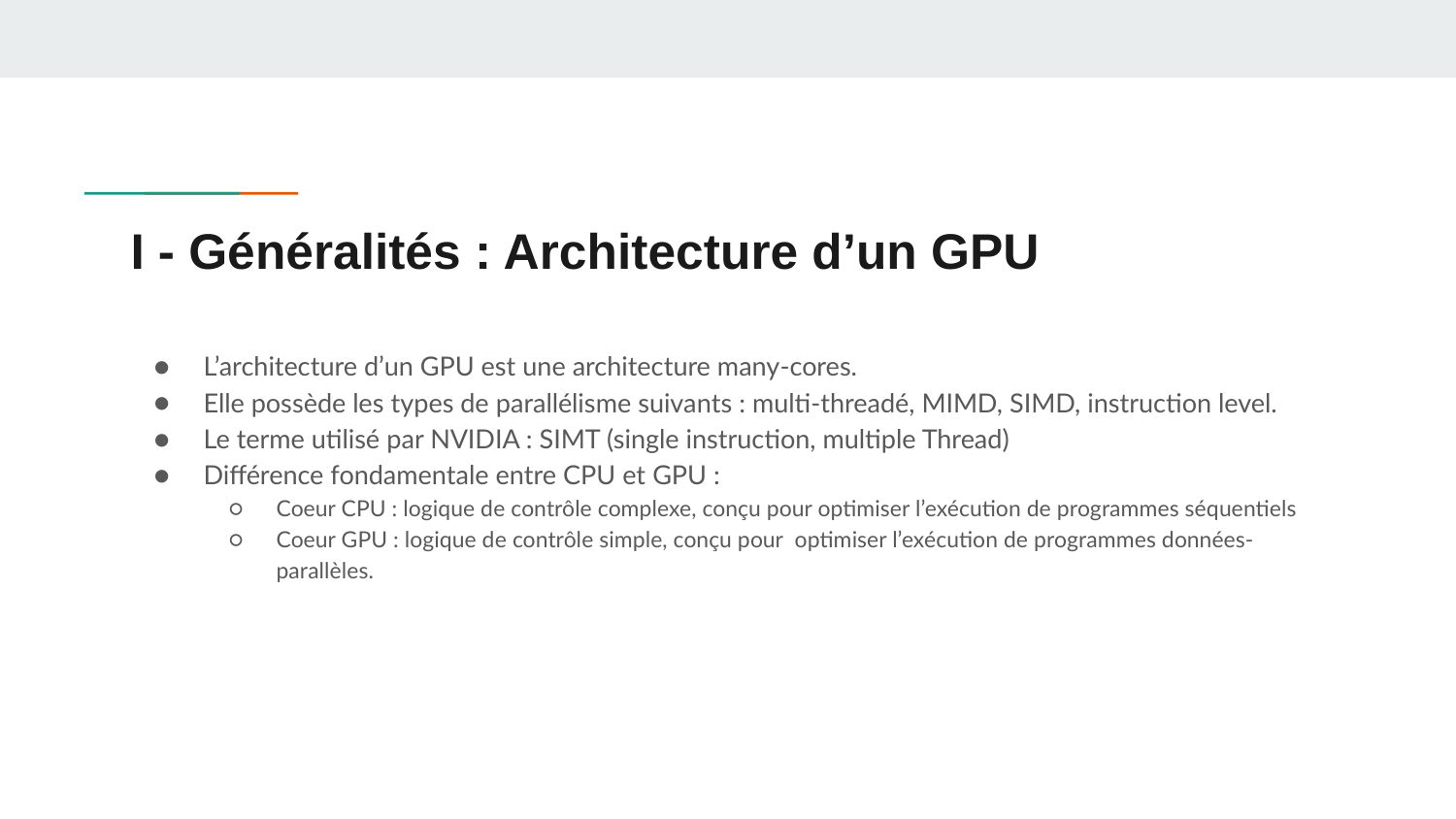

# I - Généralités : Architecture d’un GPU
L’architecture d’un GPU est une architecture many-cores.
Elle possède les types de parallélisme suivants : multi-threadé, MIMD, SIMD, instruction level.
Le terme utilisé par NVIDIA : SIMT (single instruction, multiple Thread)
Différence fondamentale entre CPU et GPU :
Coeur CPU : logique de contrôle complexe, conçu pour optimiser l’exécution de programmes séquentiels
Coeur GPU : logique de contrôle simple, conçu pour  optimiser l’exécution de programmes données-parallèles.